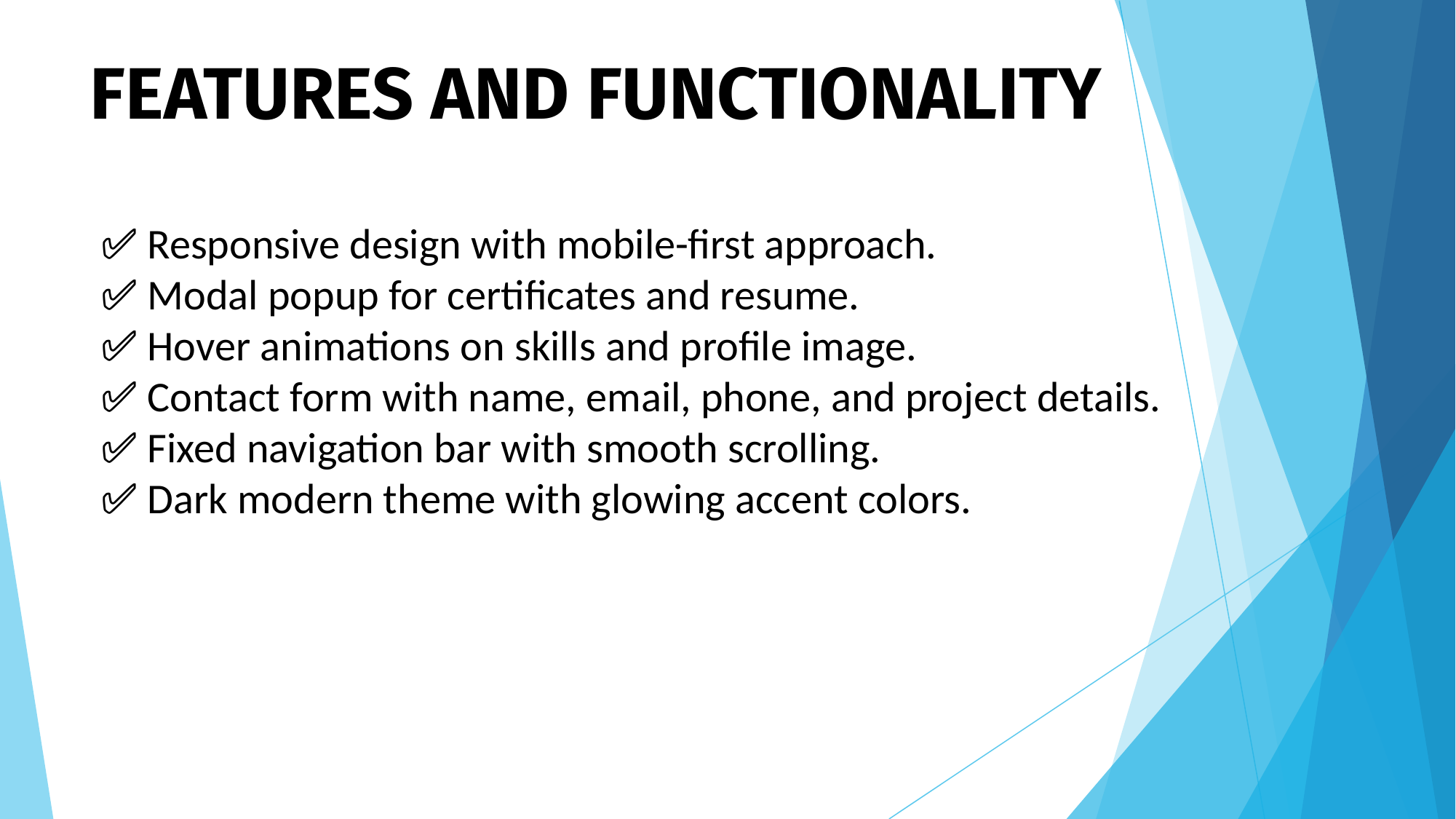

# FEATURES AND FUNCTIONALITY
✅ Responsive design with mobile-first approach.
✅ Modal popup for certificates and resume.
✅ Hover animations on skills and profile image.
✅ Contact form with name, email, phone, and project details.
✅ Fixed navigation bar with smooth scrolling.
✅ Dark modern theme with glowing accent colors.